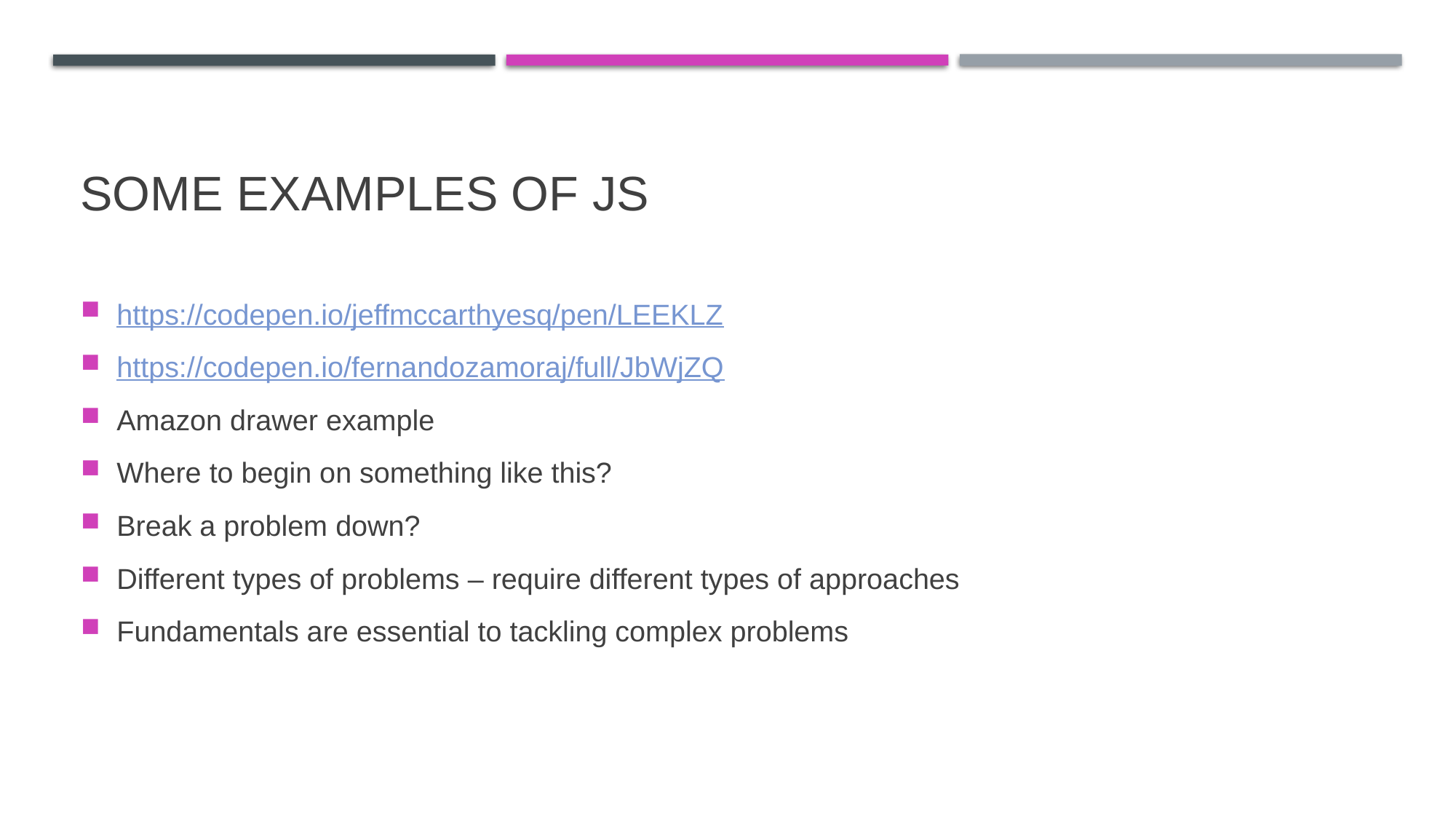

# Some examples of js
https://codepen.io/jeffmccarthyesq/pen/LEEKLZ
https://codepen.io/fernandozamoraj/full/JbWjZQ
Amazon drawer example
Where to begin on something like this?
Break a problem down?
Different types of problems – require different types of approaches
Fundamentals are essential to tackling complex problems